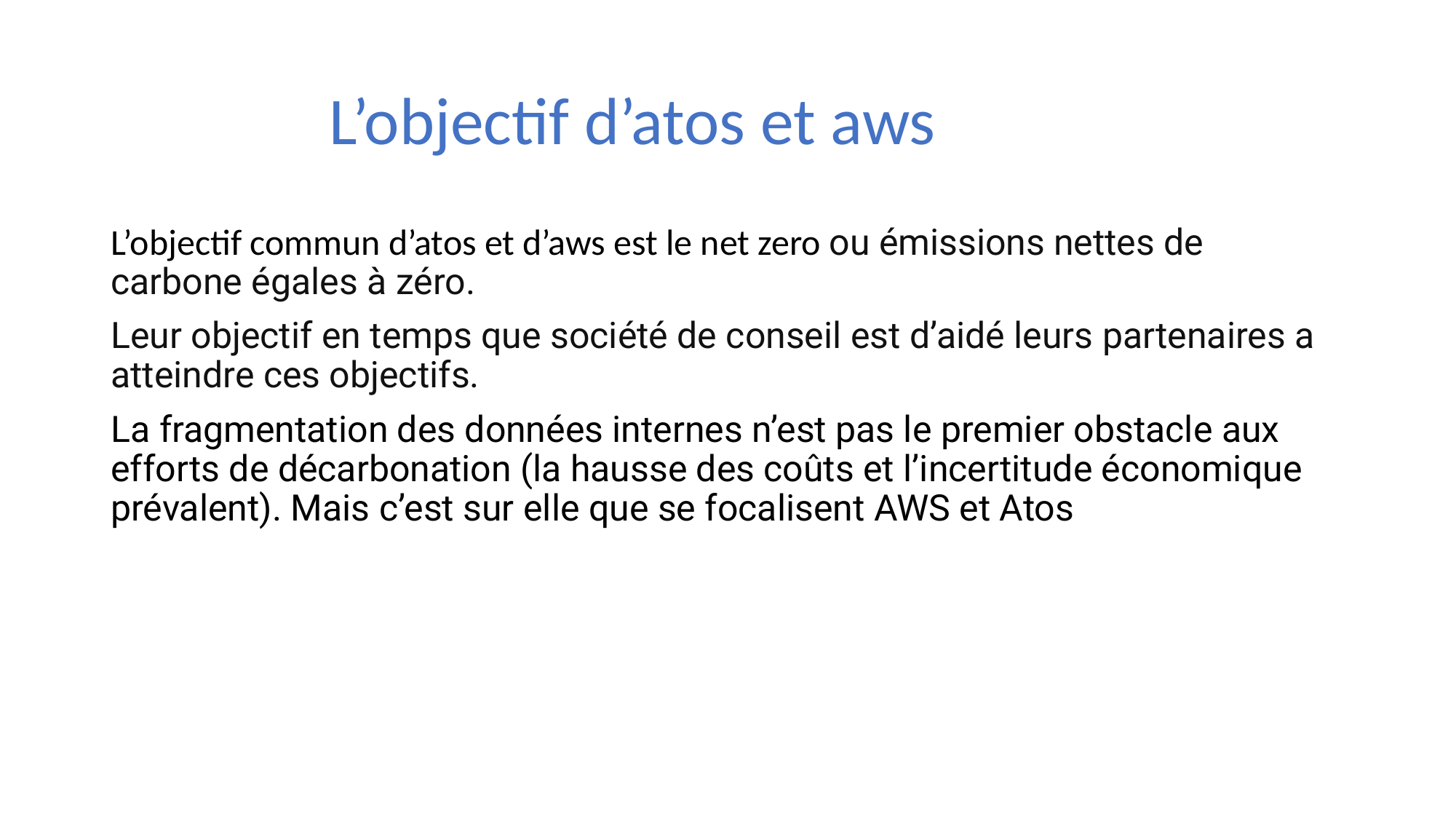

# L’objectif d’atos et aws
L’objectif commun d’atos et d’aws est le net zero ou émissions nettes de carbone égales à zéro.
Leur objectif en temps que société de conseil est d’aidé leurs partenaires a atteindre ces objectifs.
La fragmentation des données internes n’est pas le premier obstacle aux efforts de décarbonation (la hausse des coûts et l’incertitude économique prévalent). Mais c’est sur elle que se focalisent AWS et Atos